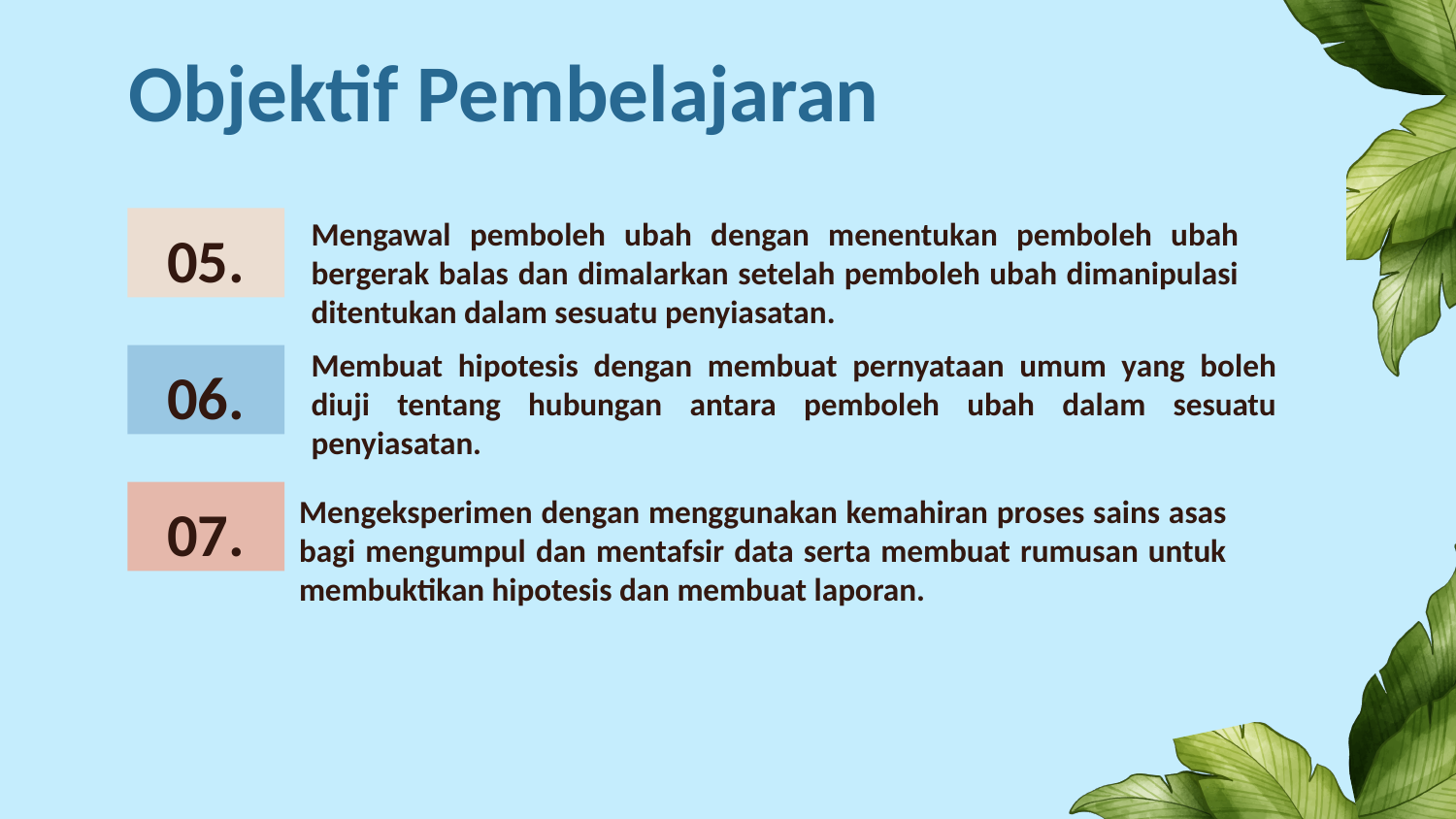

Objektif Pembelajaran
Mengawal pemboleh ubah dengan menentukan pemboleh ubah bergerak balas dan dimalarkan setelah pemboleh ubah dimanipulasi ditentukan dalam sesuatu penyiasatan.
# 05.
Membuat hipotesis dengan membuat pernyataan umum yang boleh diuji tentang hubungan antara pemboleh ubah dalam sesuatu penyiasatan.
06.
Mengeksperimen dengan menggunakan kemahiran proses sains asas bagi mengumpul dan mentafsir data serta membuat rumusan untuk membuktikan hipotesis dan membuat laporan.
07.